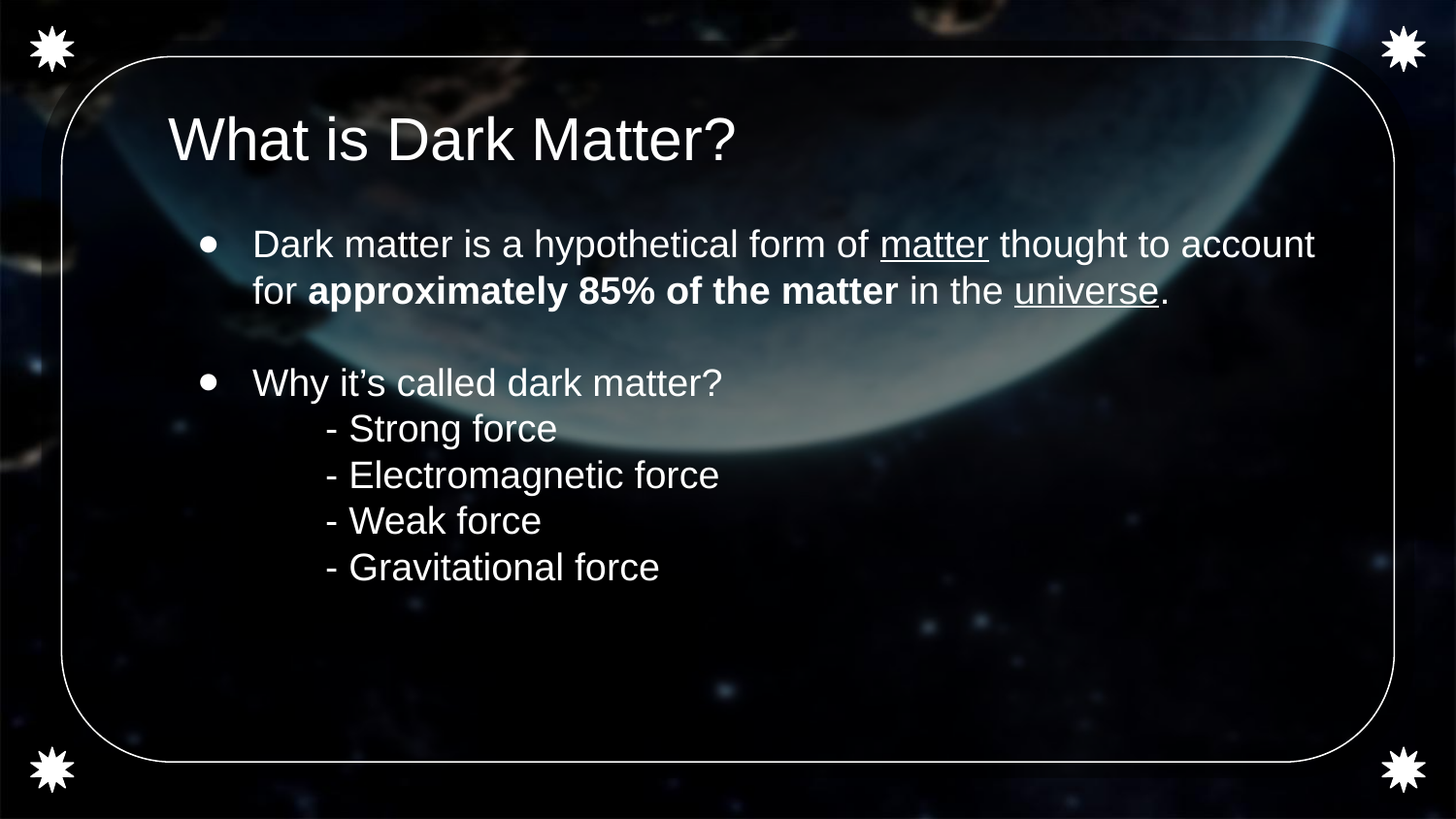

# What is Dark Matter?
Dark matter is a hypothetical form of matter thought to account for approximately 85% of the matter in the universe.

Why it’s called dark matter?
- Strong force
- Electromagnetic force
- Weak force
- Gravitational force